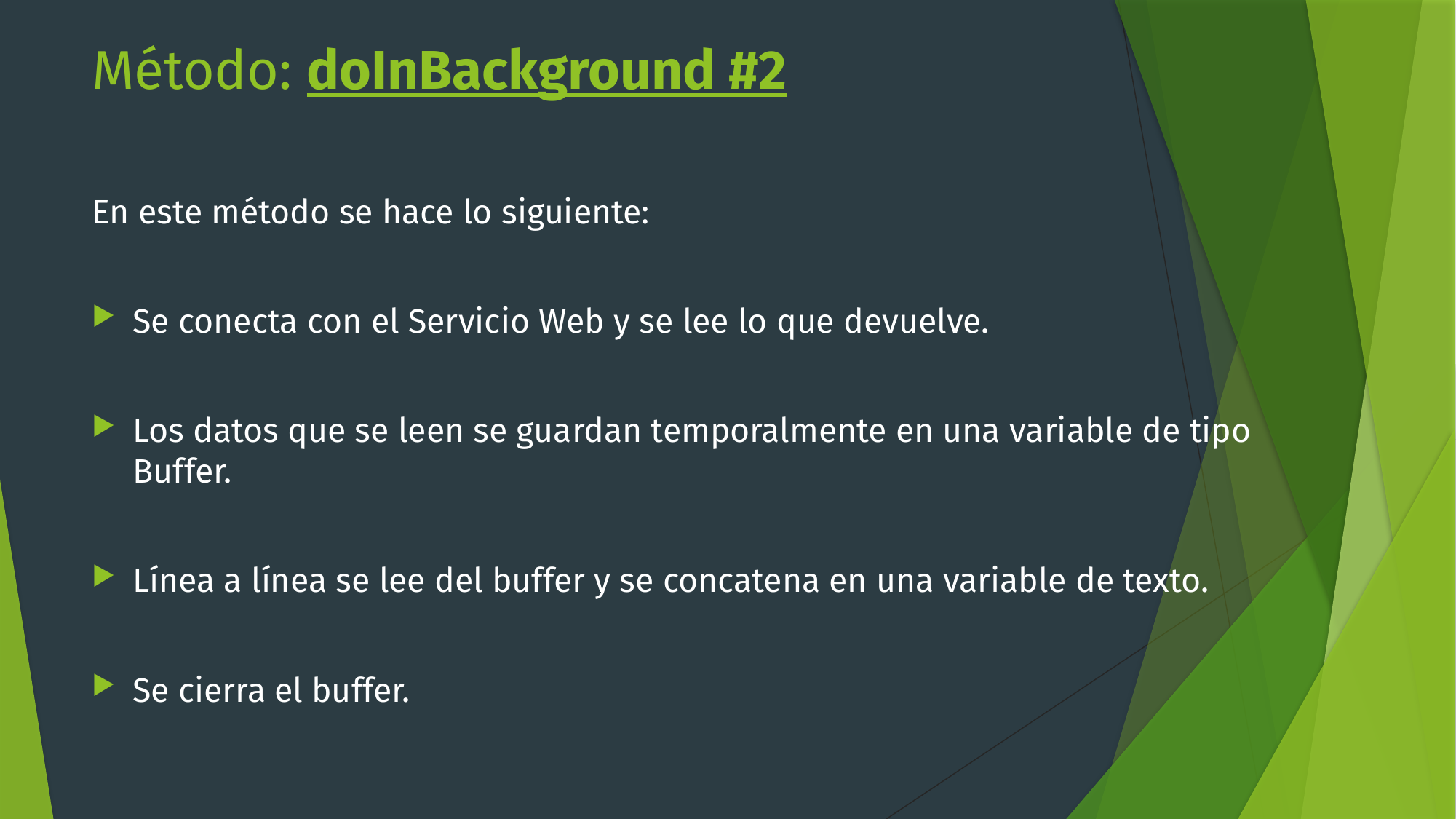

# Método: doInBackground #2
En este método se hace lo siguiente:

Se conecta con el Servicio Web y se lee lo que devuelve.

Los datos que se leen se guardan temporalmente en una variable de tipo Buffer.

Línea a línea se lee del buffer y se concatena en una variable de texto.

Se cierra el buffer.